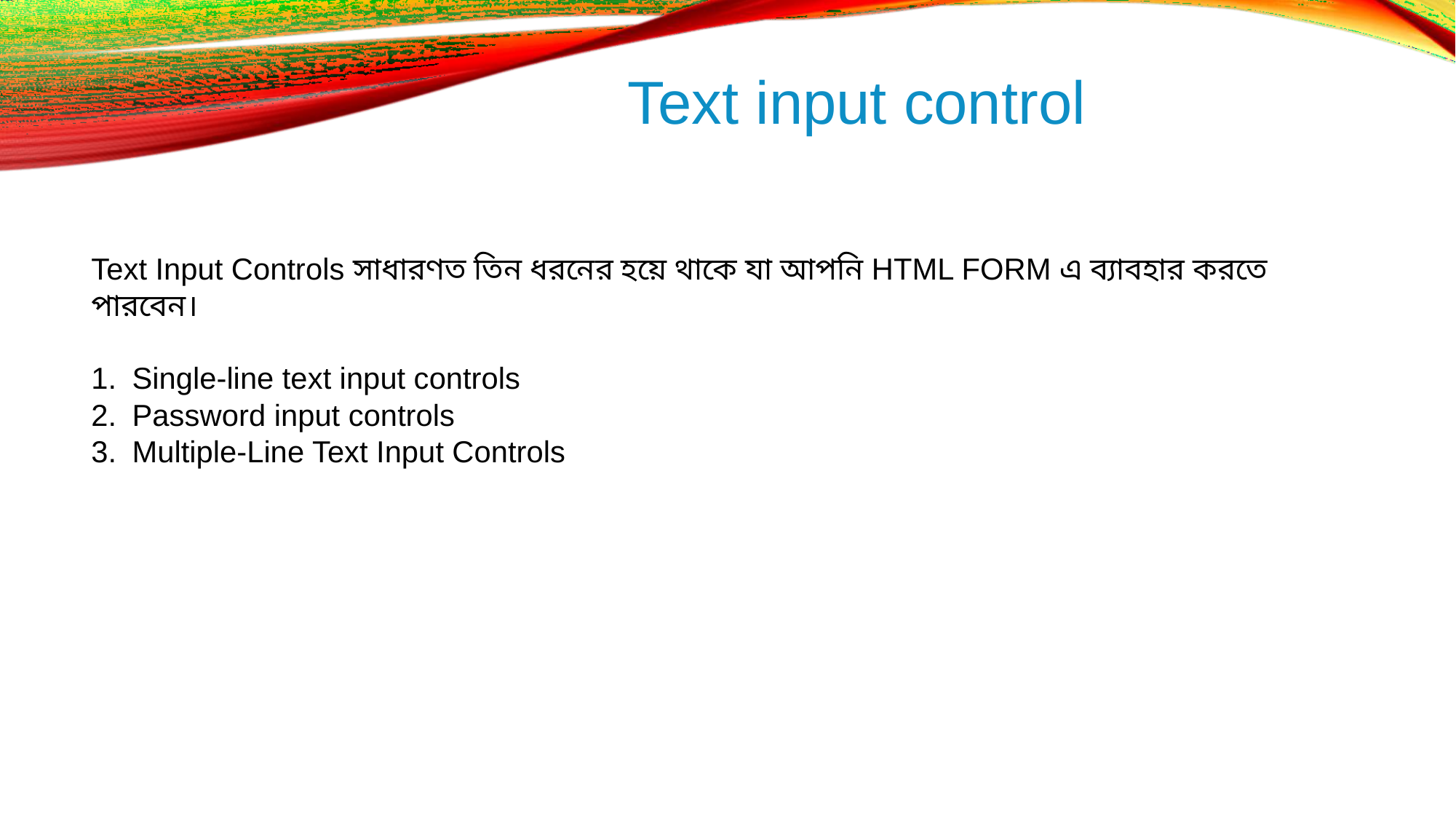

# Text input control
Text Input Controls সাধারণত তিন ধরনের হয়ে থাকে যা আপনি HTML FORM এ ব্যাবহার করতে পারবেন।

Single-line text input controls
Password input controls
Multiple-Line Text Input Controls